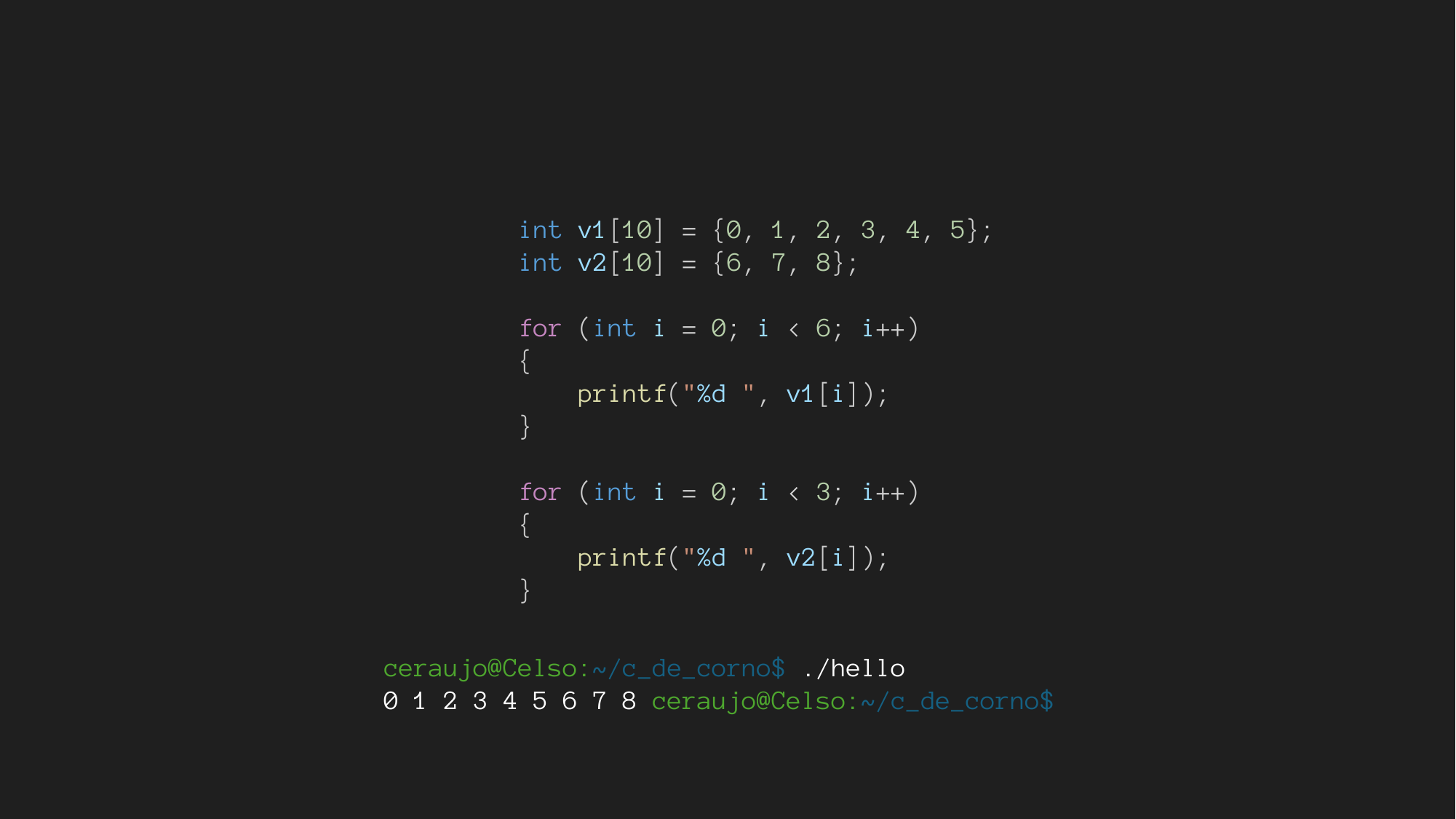

int v1[10] = {0, 1, 2, 3, 4, 5};
    int v2[10] = {6, 7, 8};

    for (int i = 0; i < 6; i++)
    {
        printf("%d ", v1[i]);
    }
    for (int i = 0; i < 3; i++)
    {
        printf("%d ", v2[i]);
    }
ceraujo@Celso:~/c_de_corno$ ./hello
0 1 2 3 4 5 6 7 8 ceraujo@Celso:~/c_de_corno$